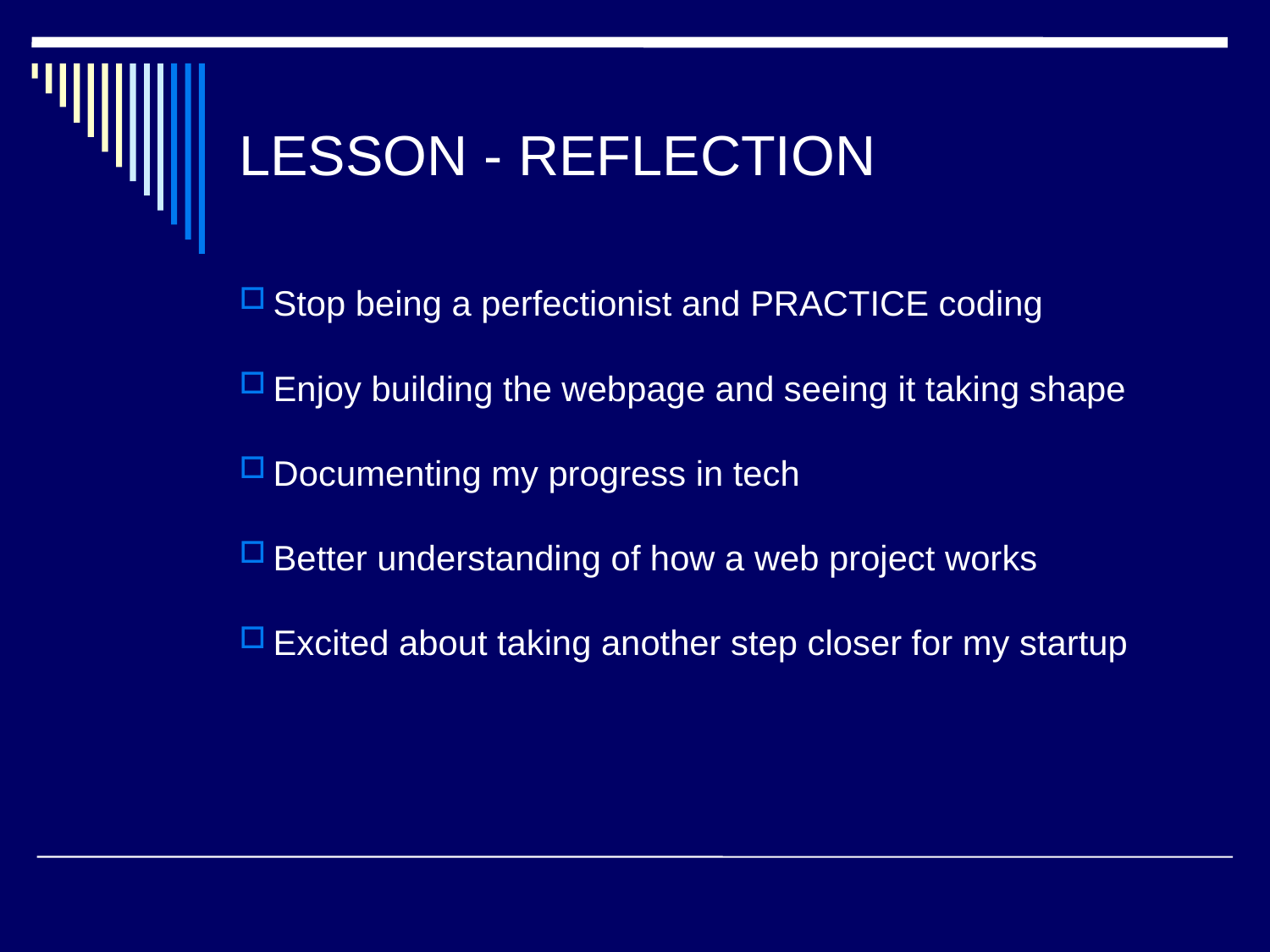

# LESSON - REFLECTION
Stop being a perfectionist and PRACTICE coding

Enjoy building the webpage and seeing it taking shape

Documenting my progress in tech

Better understanding of how a web project works

Excited about taking another step closer for my startup
5